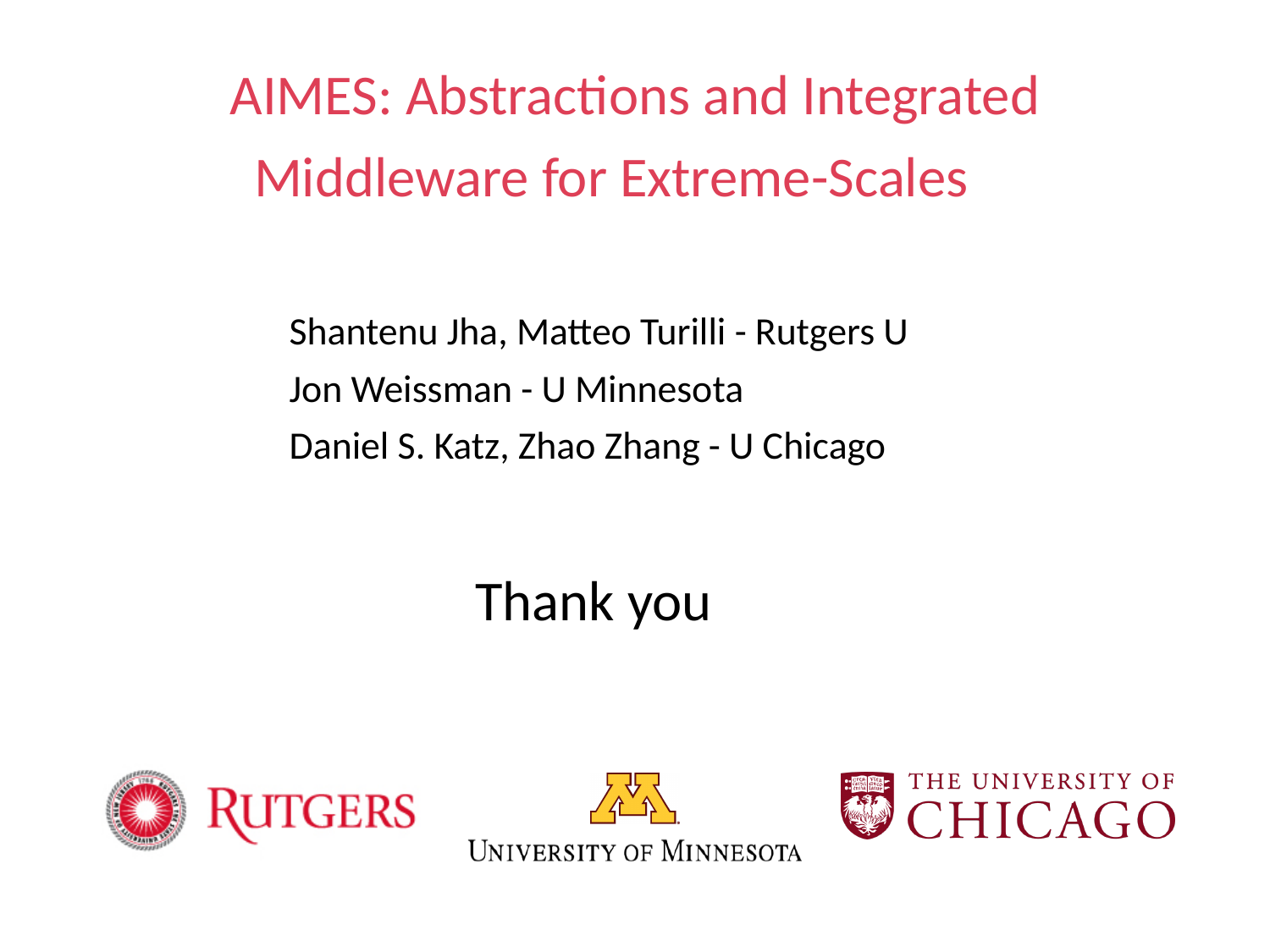

# AIMES: Abstractions and Integrated Middleware for Extreme-Scales
Shantenu Jha, Matteo Turilli - Rutgers U
Jon Weissman - U Minnesota
Daniel S. Katz, Zhao Zhang - U Chicago
Thank you